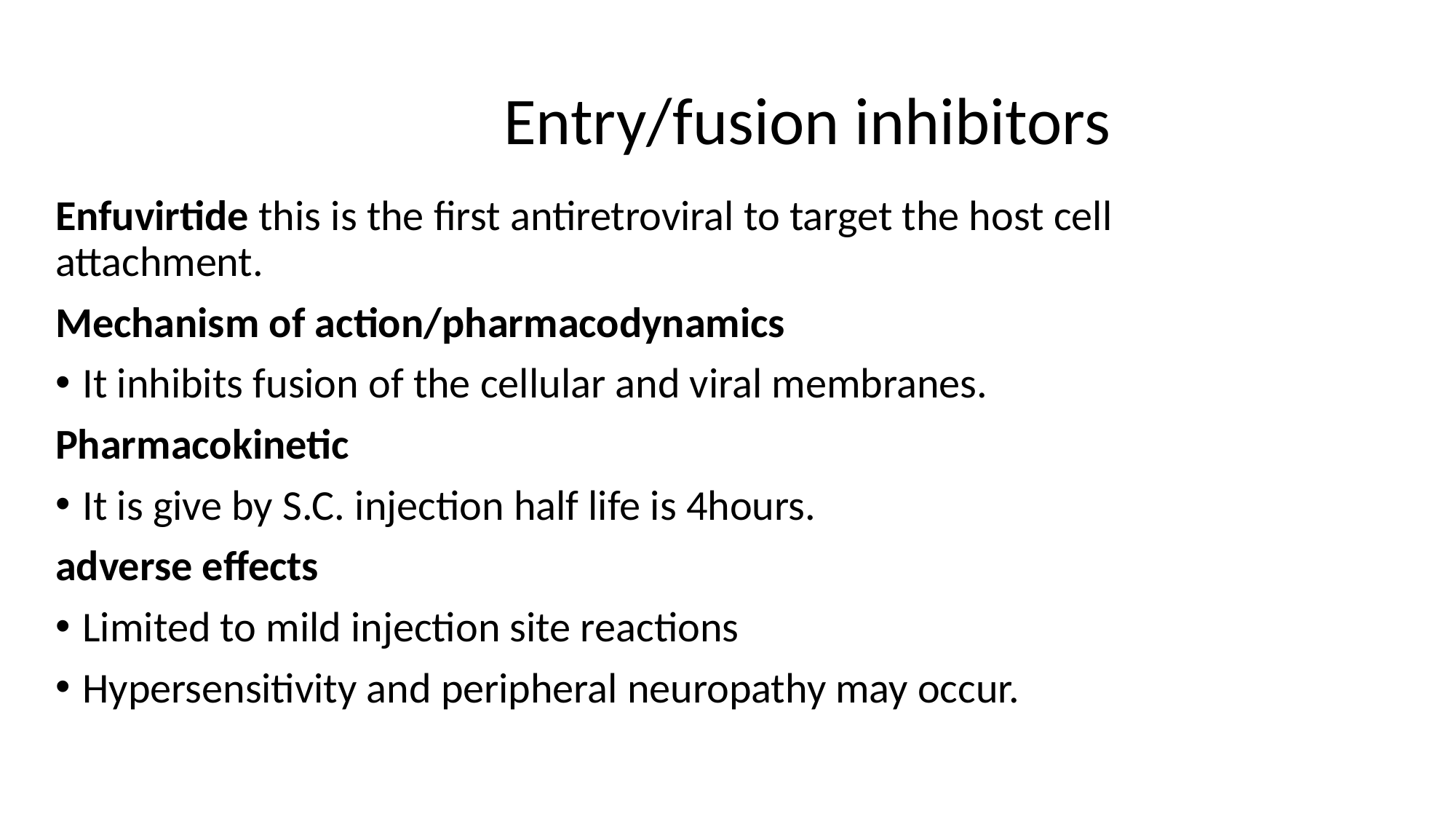

# Entry/fusion inhibitors
Enfuvirtide this is the first antiretroviral to target the host cell attachment.
Mechanism of action/pharmacodynamics
It inhibits fusion of the cellular and viral membranes.
Pharmacokinetic
It is give by S.C. injection half life is 4hours.
adverse effects
Limited to mild injection site reactions
Hypersensitivity and peripheral neuropathy may occur.